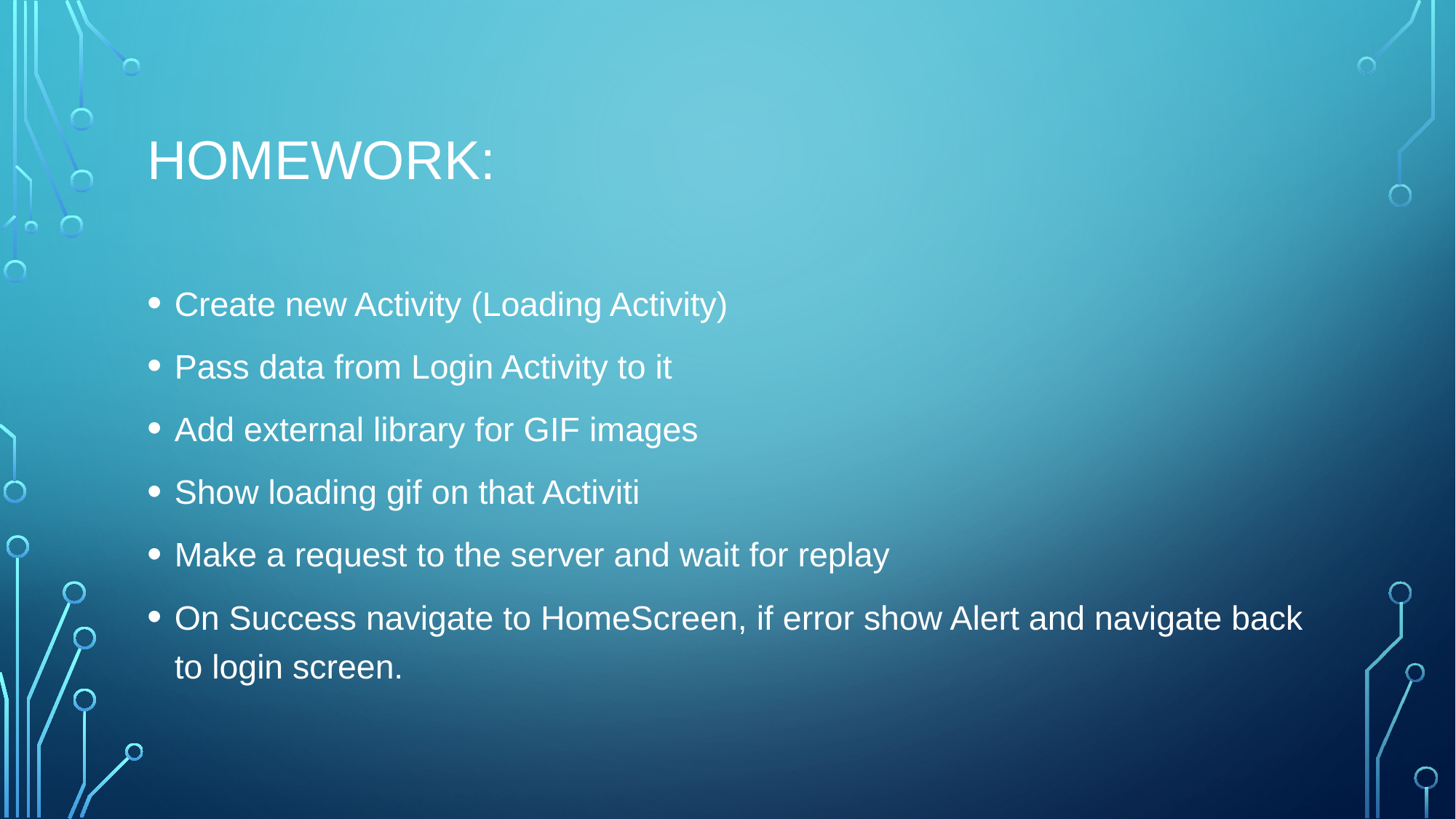

# Homework:
Create new Activity (Loading Activity)
Pass data from Login Activity to it
Add external library for GIF images
Show loading gif on that Activiti
Make a request to the server and wait for replay
On Success navigate to HomeScreen, if error show Alert and navigate back to login screen.